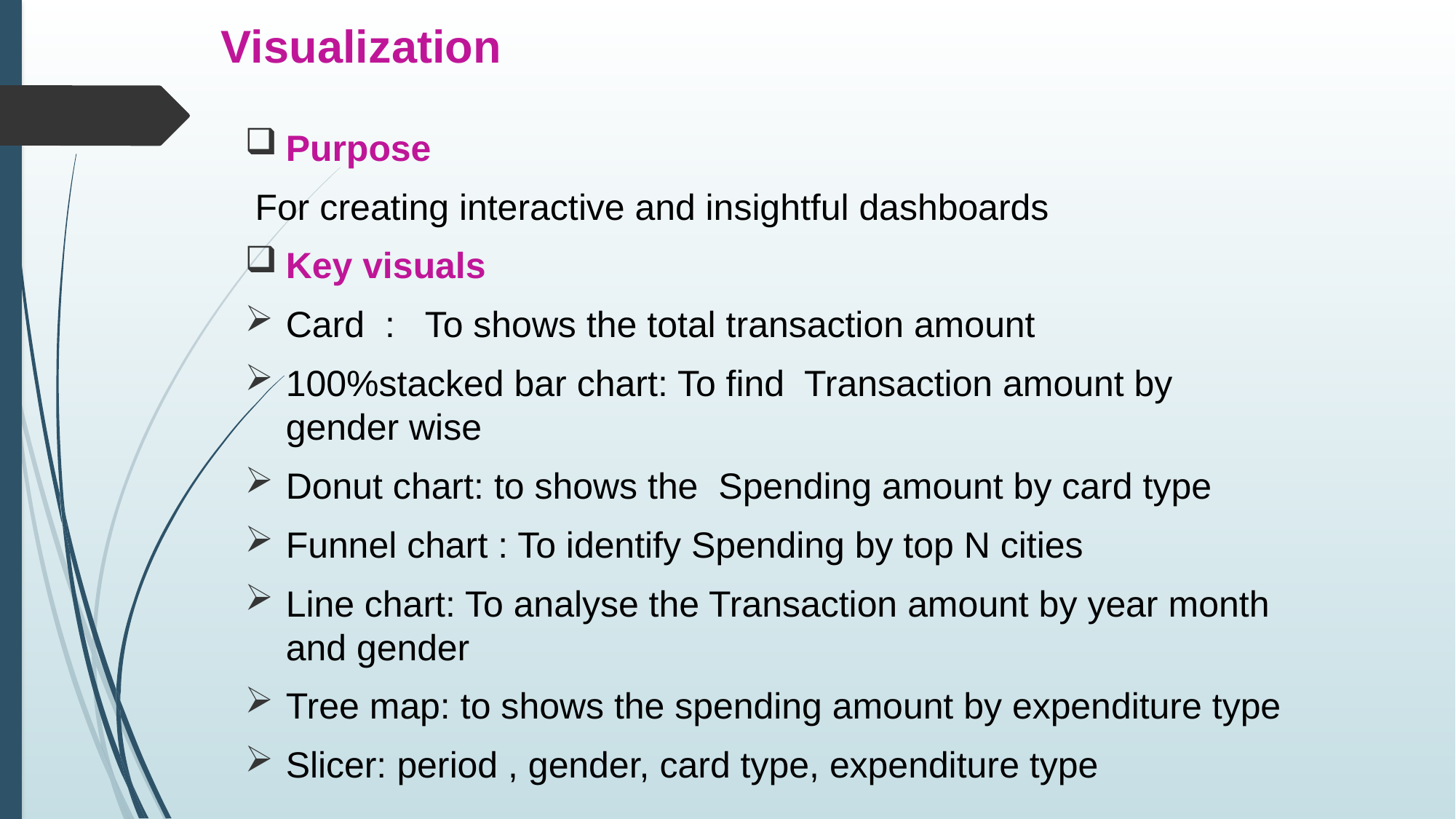

# Visualization
Purpose
 For creating interactive and insightful dashboards
Key visuals
Card  :   To shows the total transaction amount
100%stacked bar chart: To find  Transaction amount by gender wise
Donut chart: to shows the  Spending amount by card type
Funnel chart : To identify Spending by top N cities
Line chart: To analyse the Transaction amount by year month and gender
Tree map: to shows the spending amount by expenditure type
Slicer: period , gender, card type, expenditure type